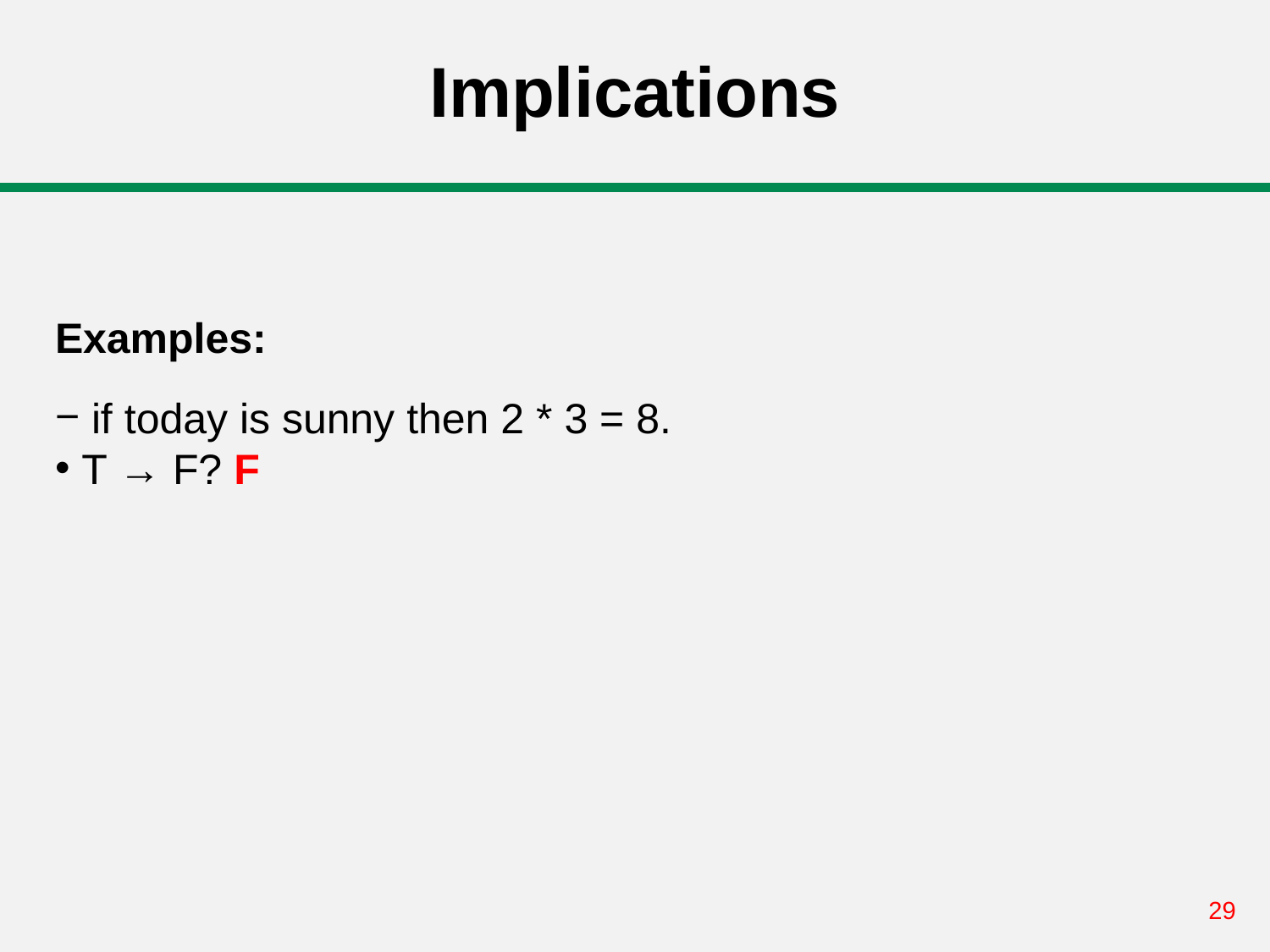

# Implications

Examples:

 if today is sunny then 2 * 3 = 8.
 T → F? F